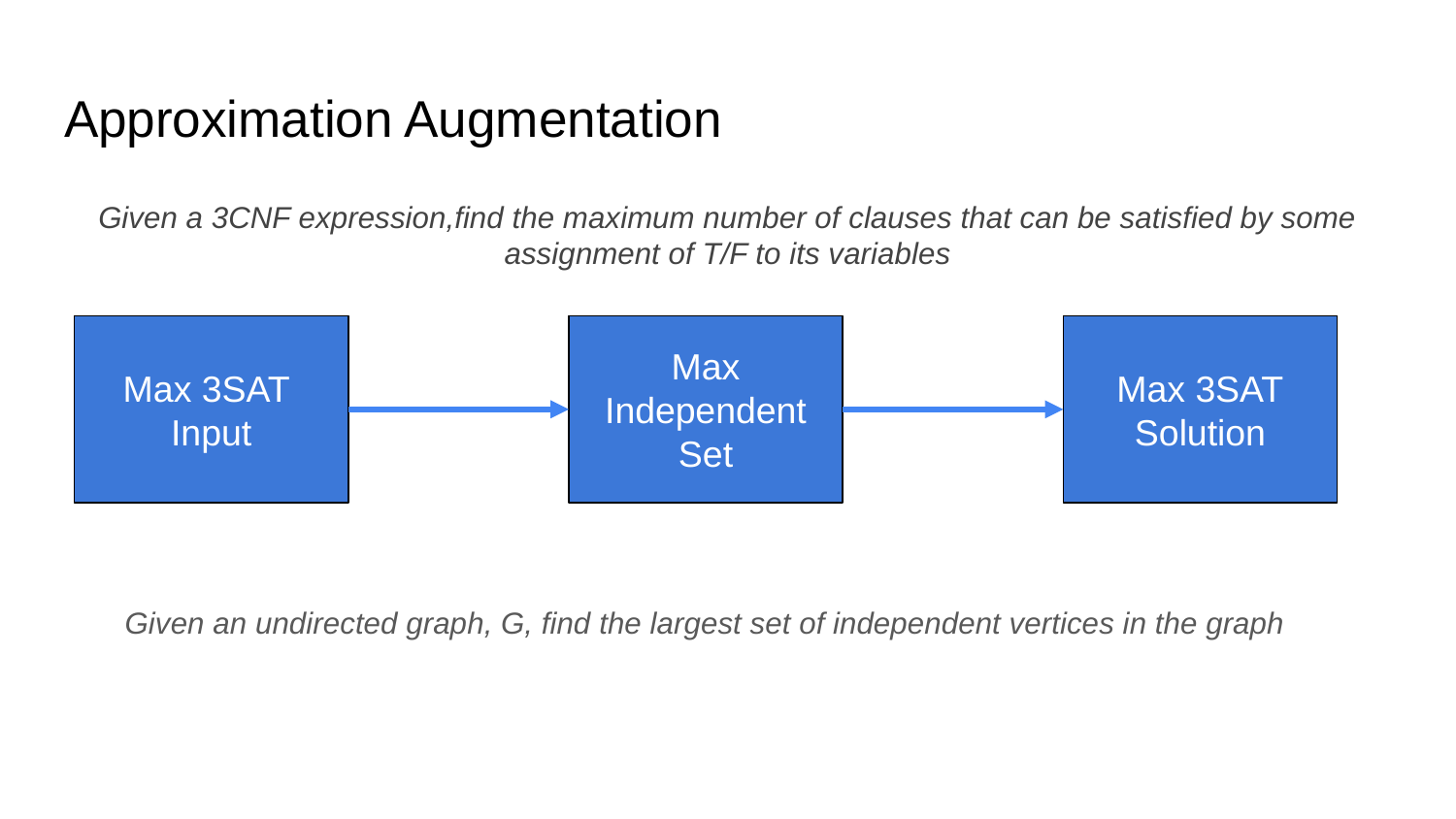

# Approximation Augmentation
Given a 3CNF expression,find the maximum number of clauses that can be satisfied by some assignment of T/F to its variables
Max 3SAT
Input
Max Independent
Set
Max 3SAT
Solution
Given an undirected graph, G, find the largest set of independent vertices in the graph